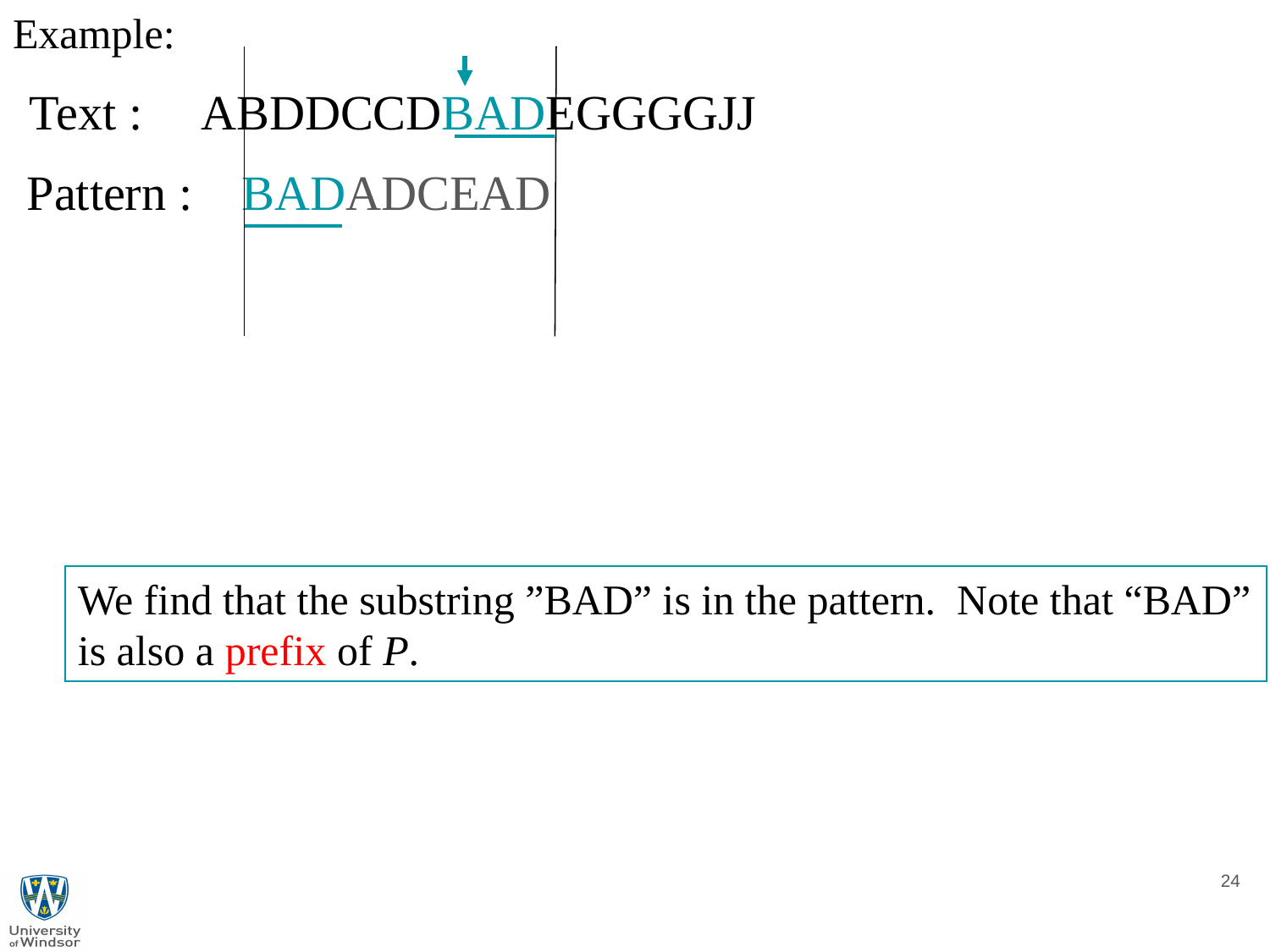

Example:
Text :     ABDDCCDBADEGGGGJJ
Pattern :    BADADCEAD
We find that the substring ”BAD” is in the pattern.  Note that “BAD”
is also a prefix of P.
24